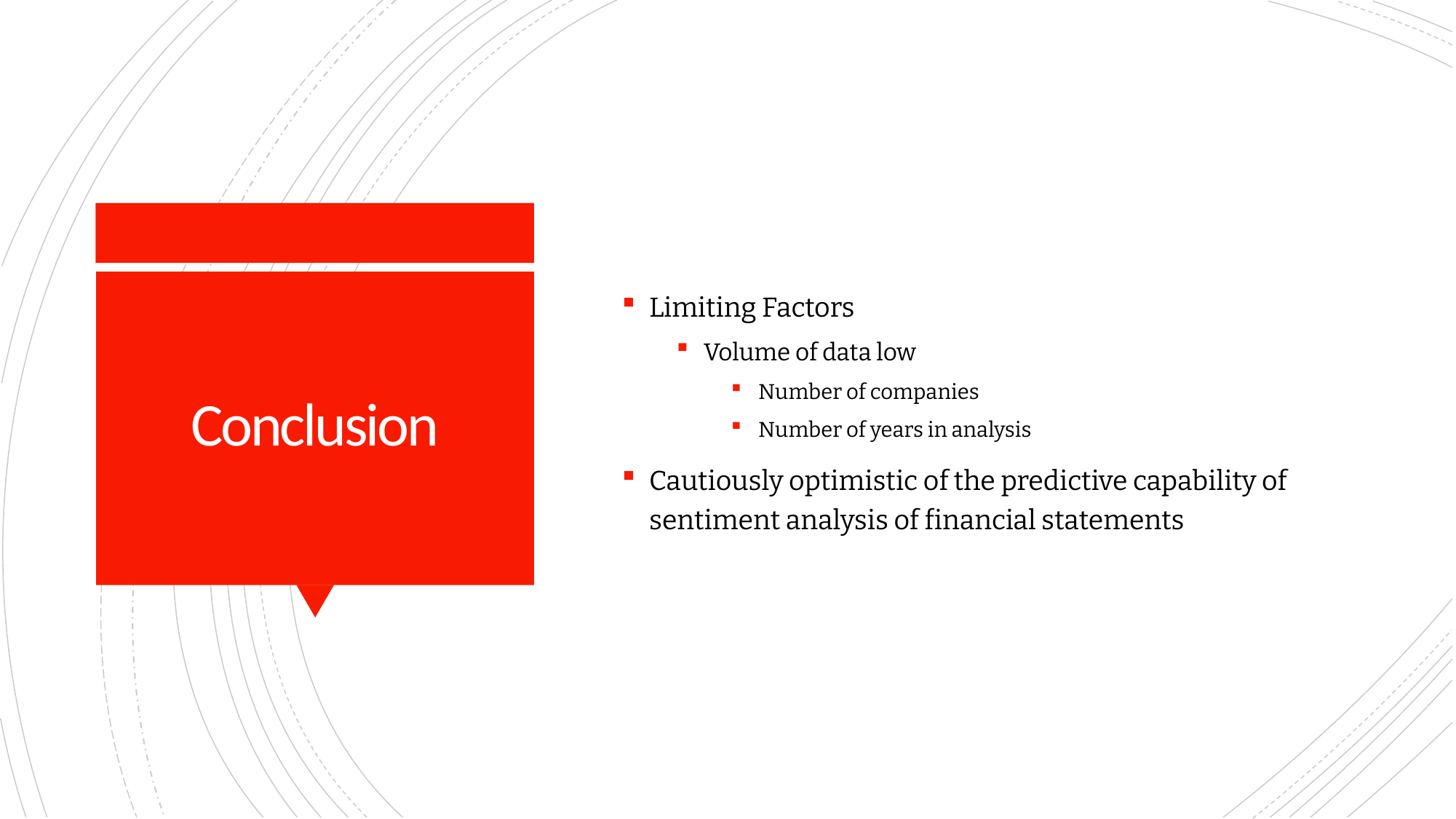

Limiting Factors
Volume of data low
Number of companies
Number of years in analysis
Cautiously optimistic of the predictive capability of sentiment analysis of financial statements
# Conclusion